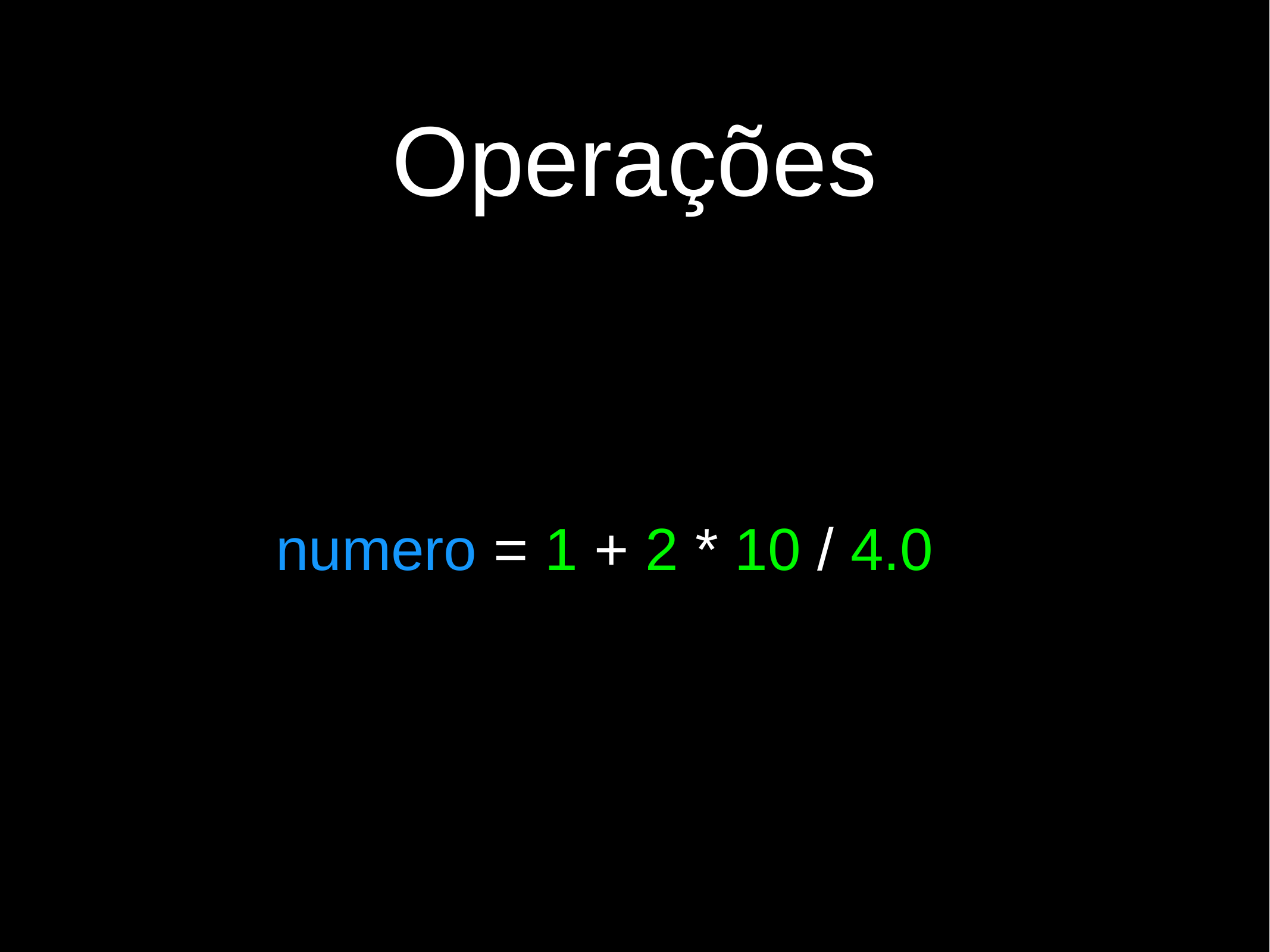

# Operações
numero = 1 + 2 * 10 / 4.0